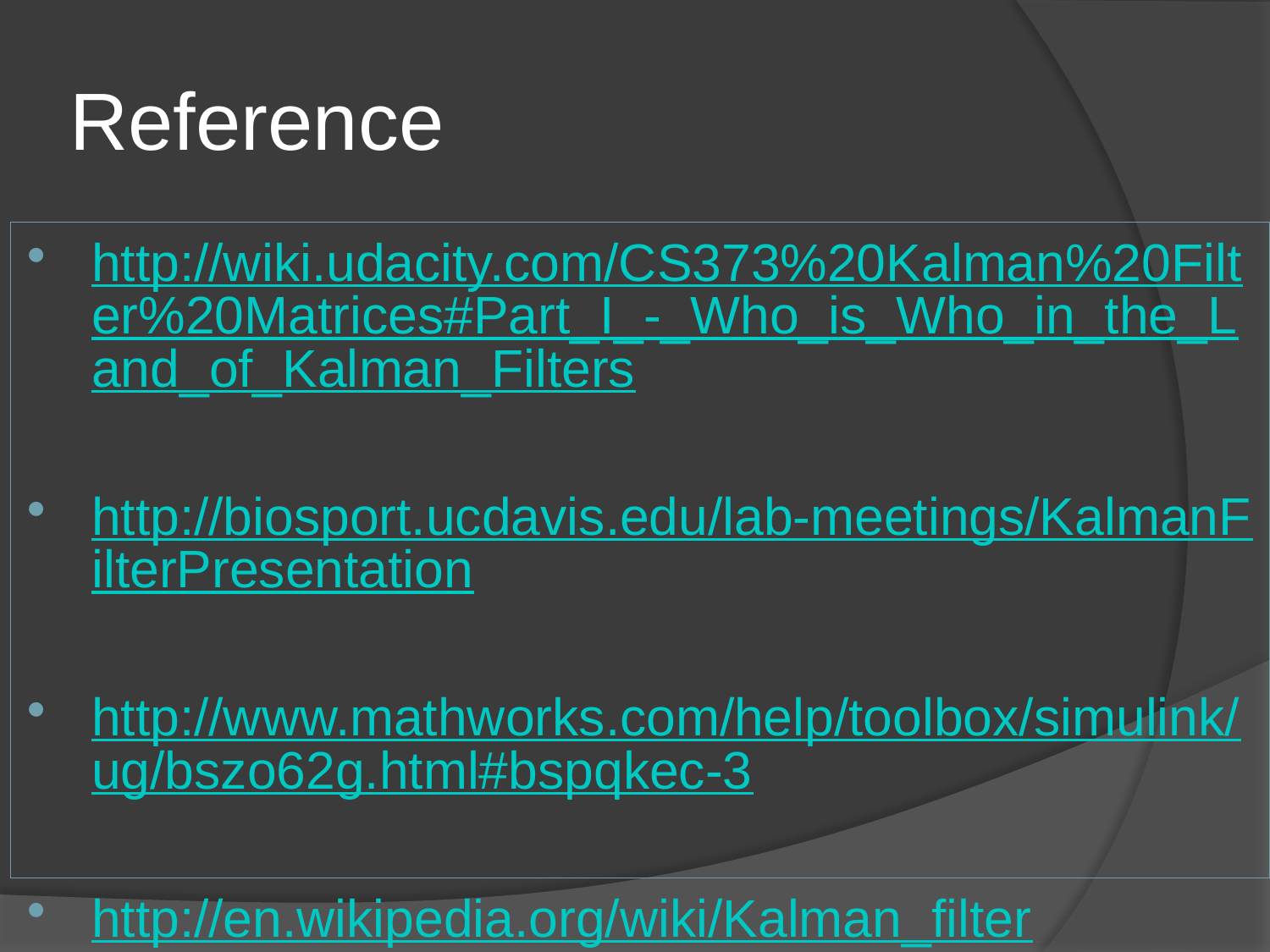

# Reference
http://wiki.udacity.com/CS373%20Kalman%20Filter%20Matrices#Part_I_-_Who_is_Who_in_the_Land_of_Kalman_Filters

http://biosport.ucdavis.edu/lab-meetings/KalmanFilterPresentation

http://www.mathworks.com/help/toolbox/simulink/ug/bszo62g.html#bspqkec-3

http://en.wikipedia.org/wiki/Kalman_filter
http://en.wikipedia.org/wiki/Hat_matrix